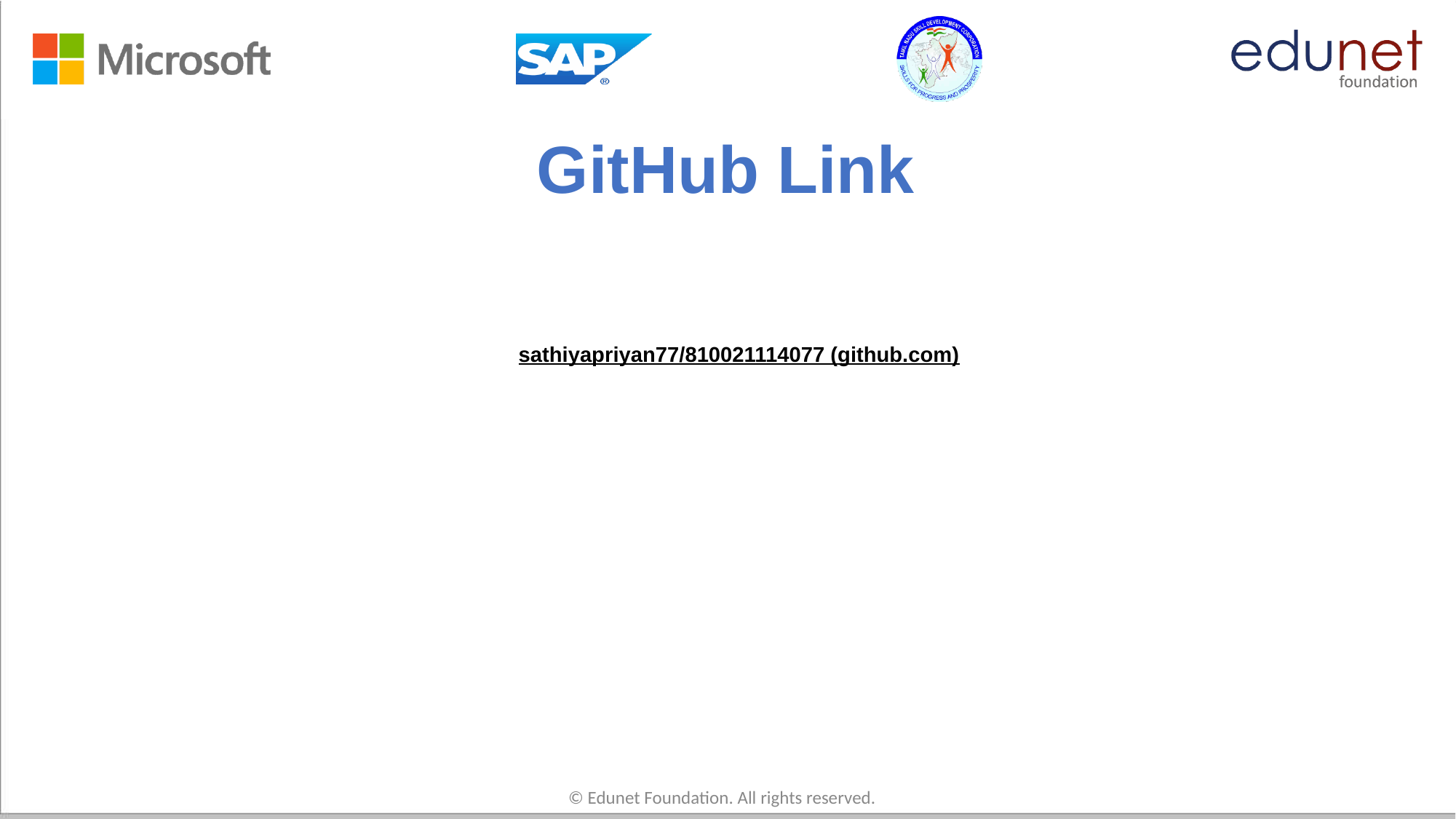

GitHub Link

sathiyapriyan77/810021114077 (github.com)

© Edunet Foundation. All rights reserved.